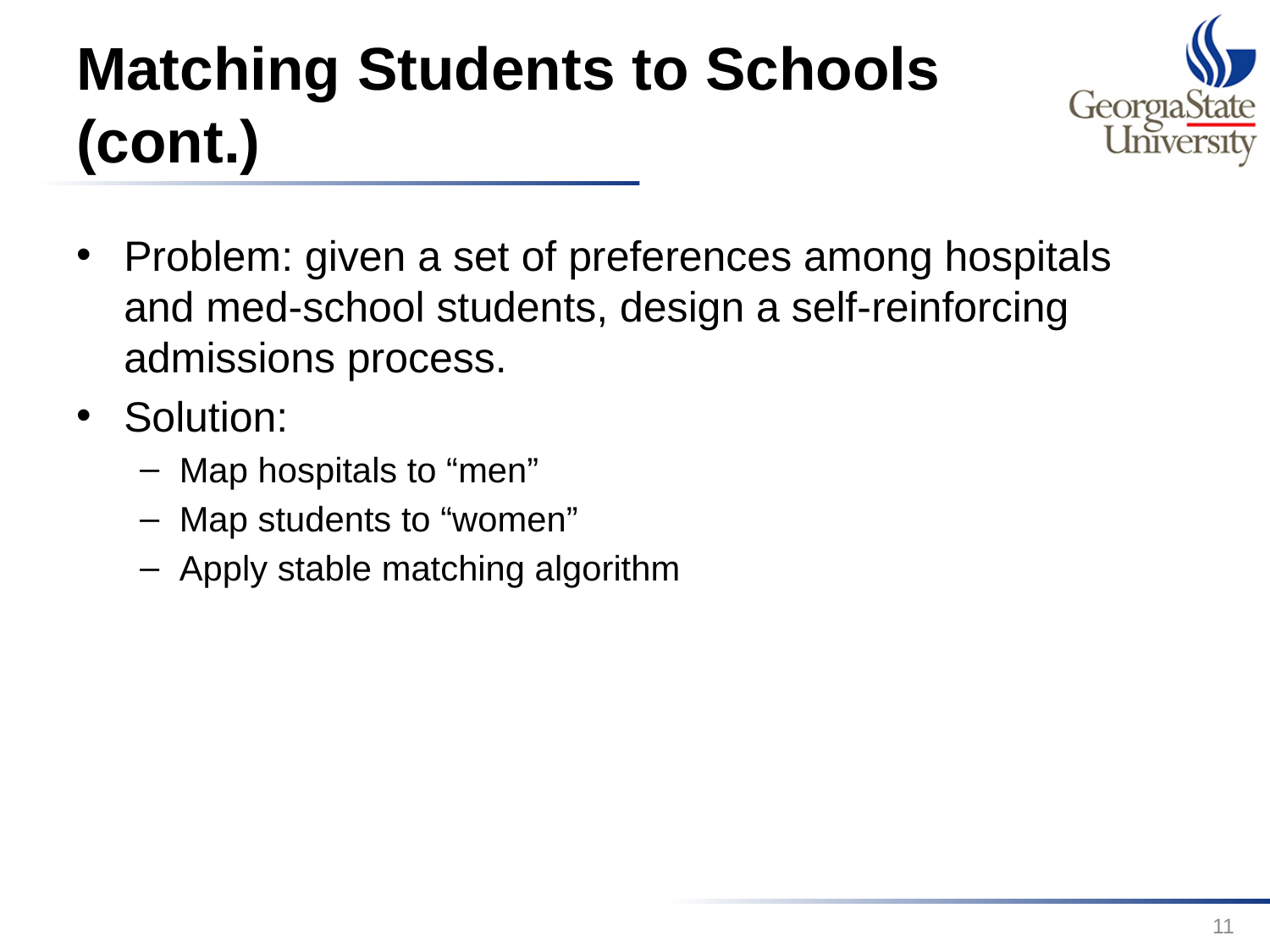

# Matching Students to Schools (cont.)
Problem: given a set of preferences among hospitals and med-school students, design a self-reinforcing admissions process.
Solution:
Map hospitals to “men”
Map students to “women”
Apply stable matching algorithm

11